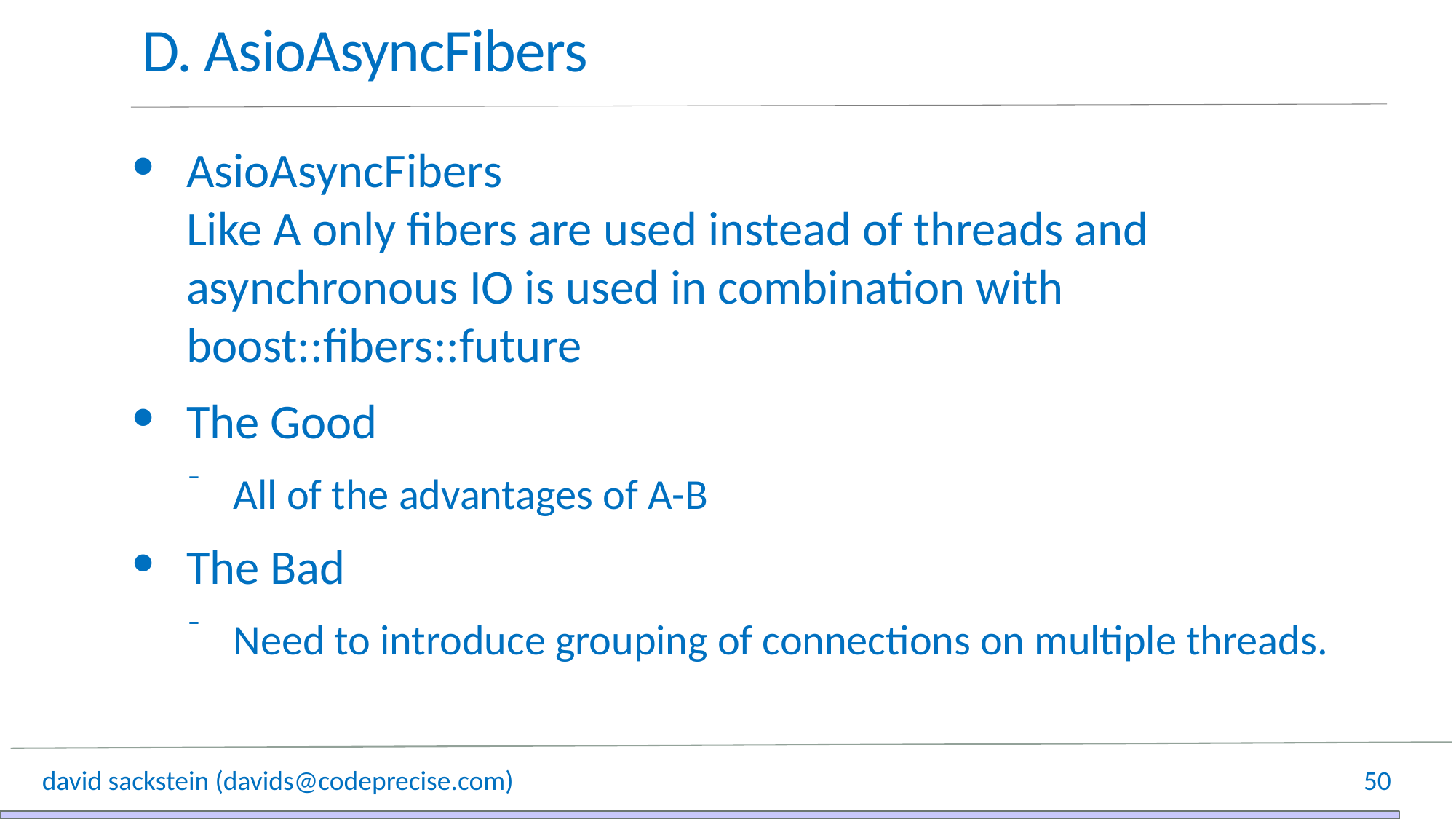

# D. AsioAsyncFibers
AsioAsyncFibers
Like A only fibers are used instead of threads and asynchronous IO is used in combination with boost::fibers::future
The Good
All of the advantages of A-B
The Bad
Need to introduce grouping of connections on multiple threads.